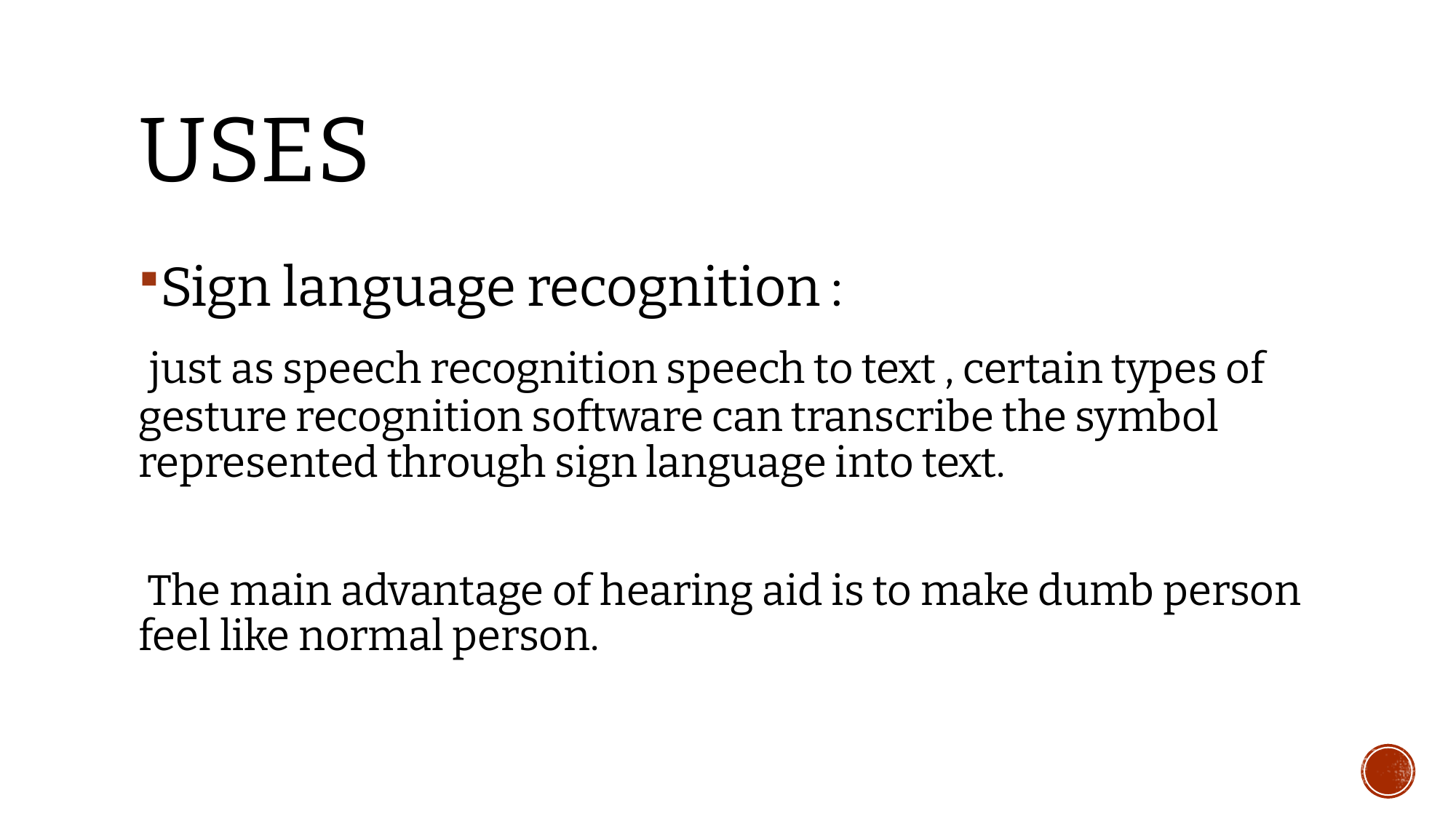

# Uses
Sign language recognition :
 just as speech recognition speech to text , certain types of     gesture recognition software can transcribe the symbol  represented through sign language into text.

 The main advantage of hearing aid is to make dumb person feel like normal person.